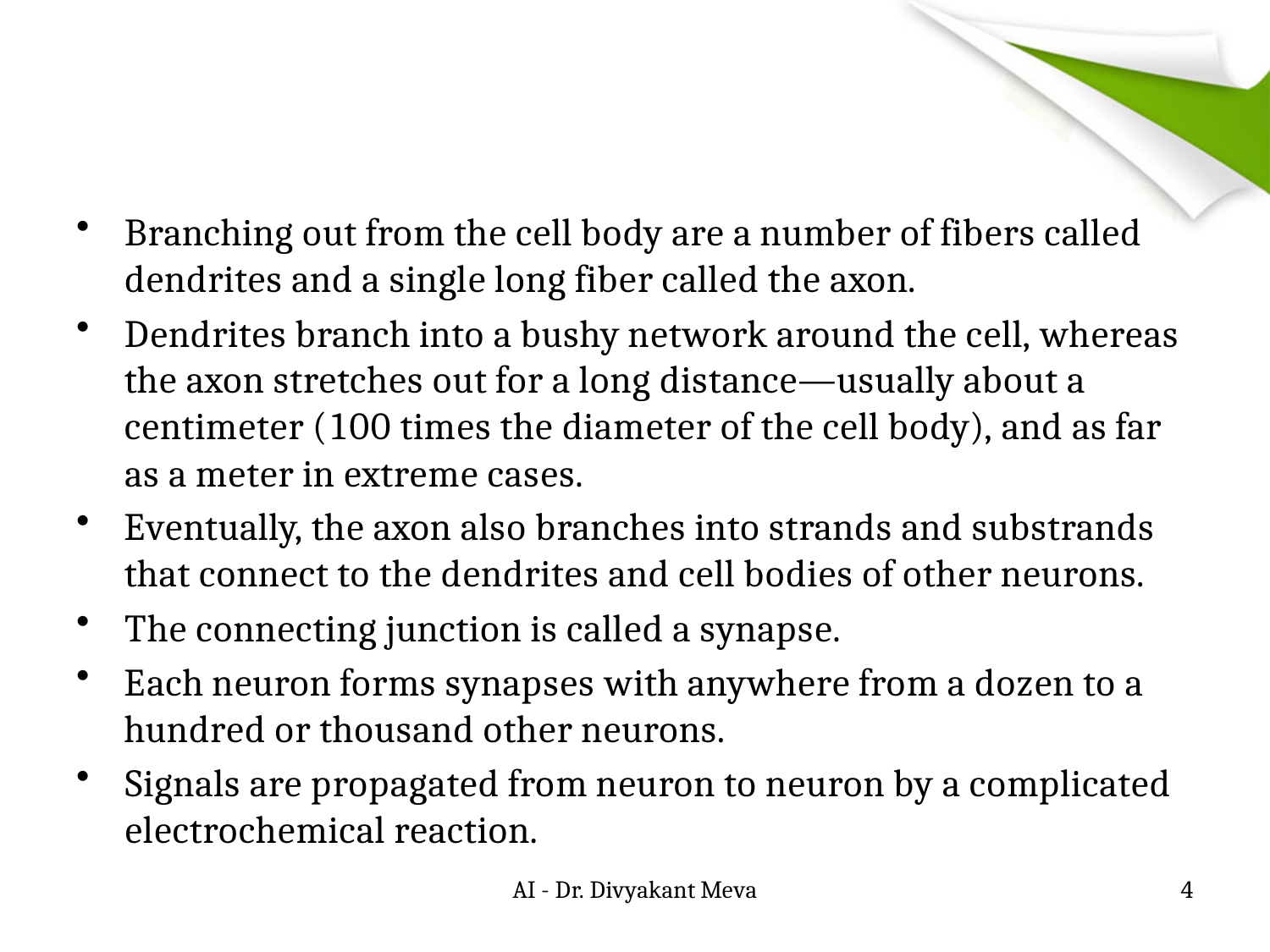

#
Branching out from the cell body are a number of fibers called dendrites and a single long fiber called the axon.
Dendrites branch into a bushy network around the cell, whereas the axon stretches out for a long distance—usually about a centimeter (100 times the diameter of the cell body), and as far as a meter in extreme cases.
Eventually, the axon also branches into strands and substrands that connect to the dendrites and cell bodies of other neurons.
The connecting junction is called a synapse.
Each neuron forms synapses with anywhere from a dozen to a hundred or thousand other neurons.
Signals are propagated from neuron to neuron by a complicated electrochemical reaction.
AI - Dr. Divyakant Meva
4